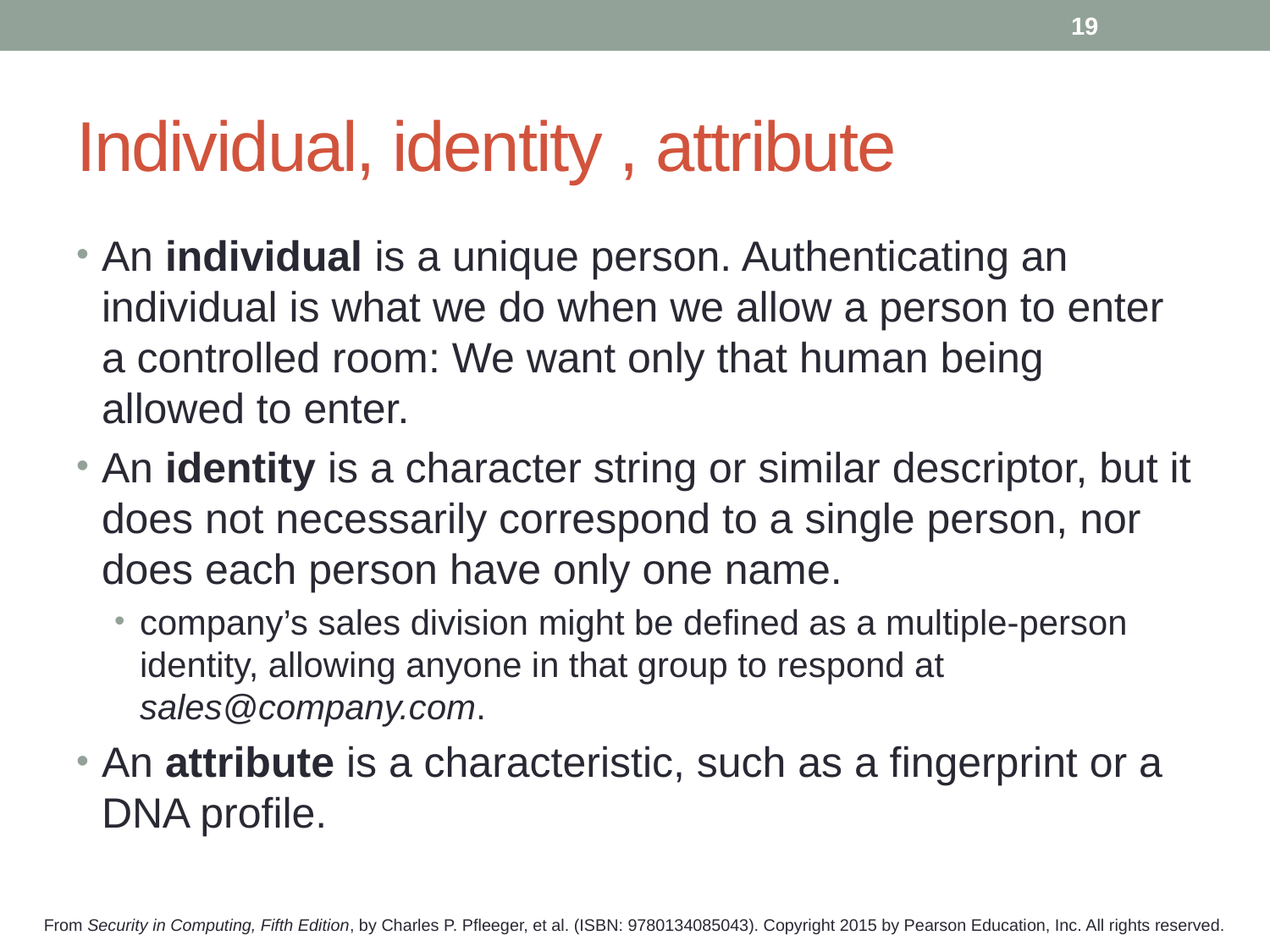

19
# Individual, identity , attribute
An individual is a unique person. Authenticating an individual is what we do when we allow a person to enter a controlled room: We want only that human being allowed to enter.
An identity is a character string or similar descriptor, but it does not necessarily correspond to a single person, nor does each person have only one name.
company’s sales division might be defined as a multiple-person identity, allowing anyone in that group to respond at sales@company.com.
An attribute is a characteristic, such as a fingerprint or a DNA profile.